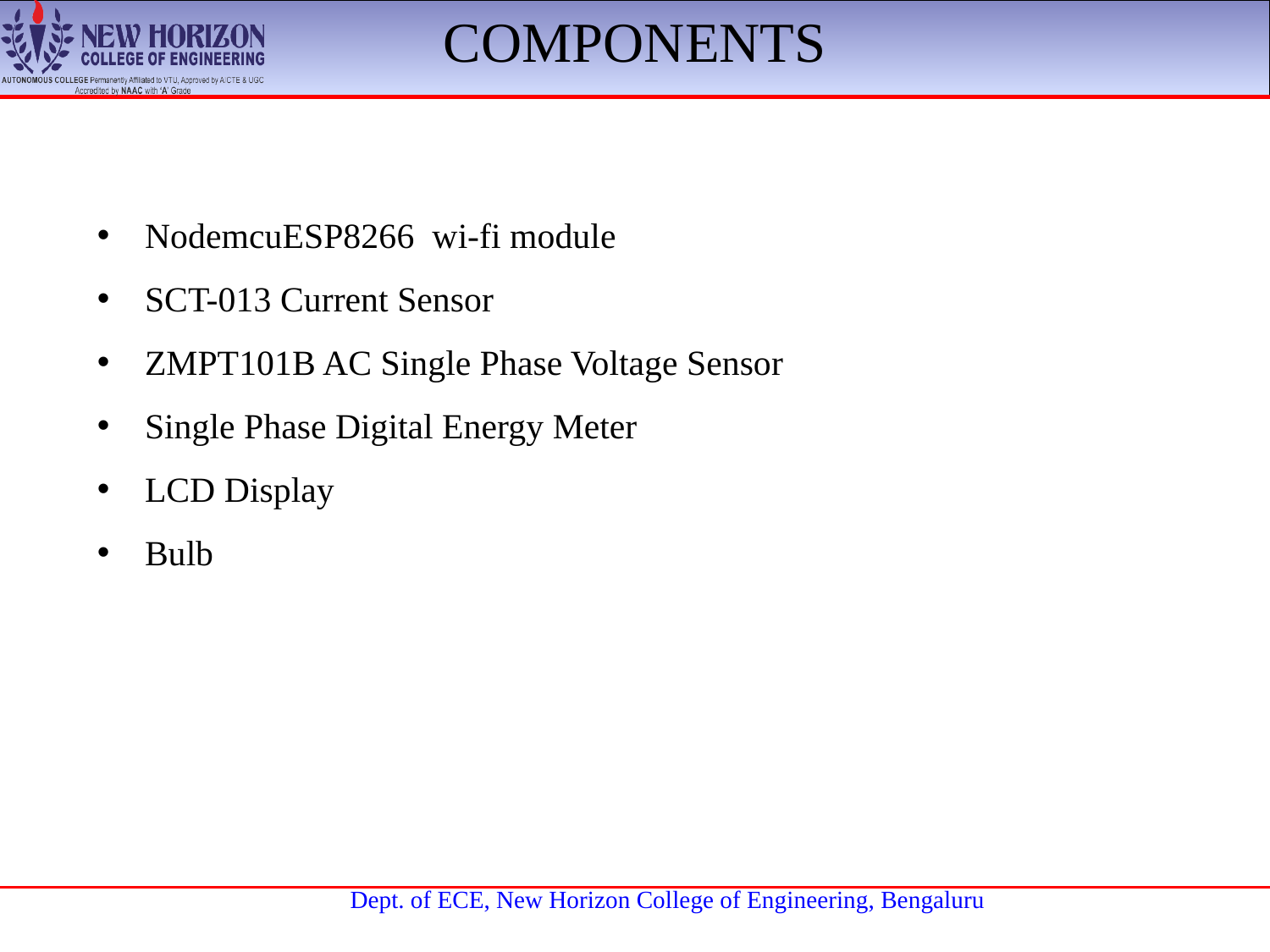

COMPONENTS
NodemcuESP8266  wi-fi module
SCT-013 Current Sensor
ZMPT101B AC Single Phase Voltage Sensor
Single Phase Digital Energy Meter
LCD Display
Bulb